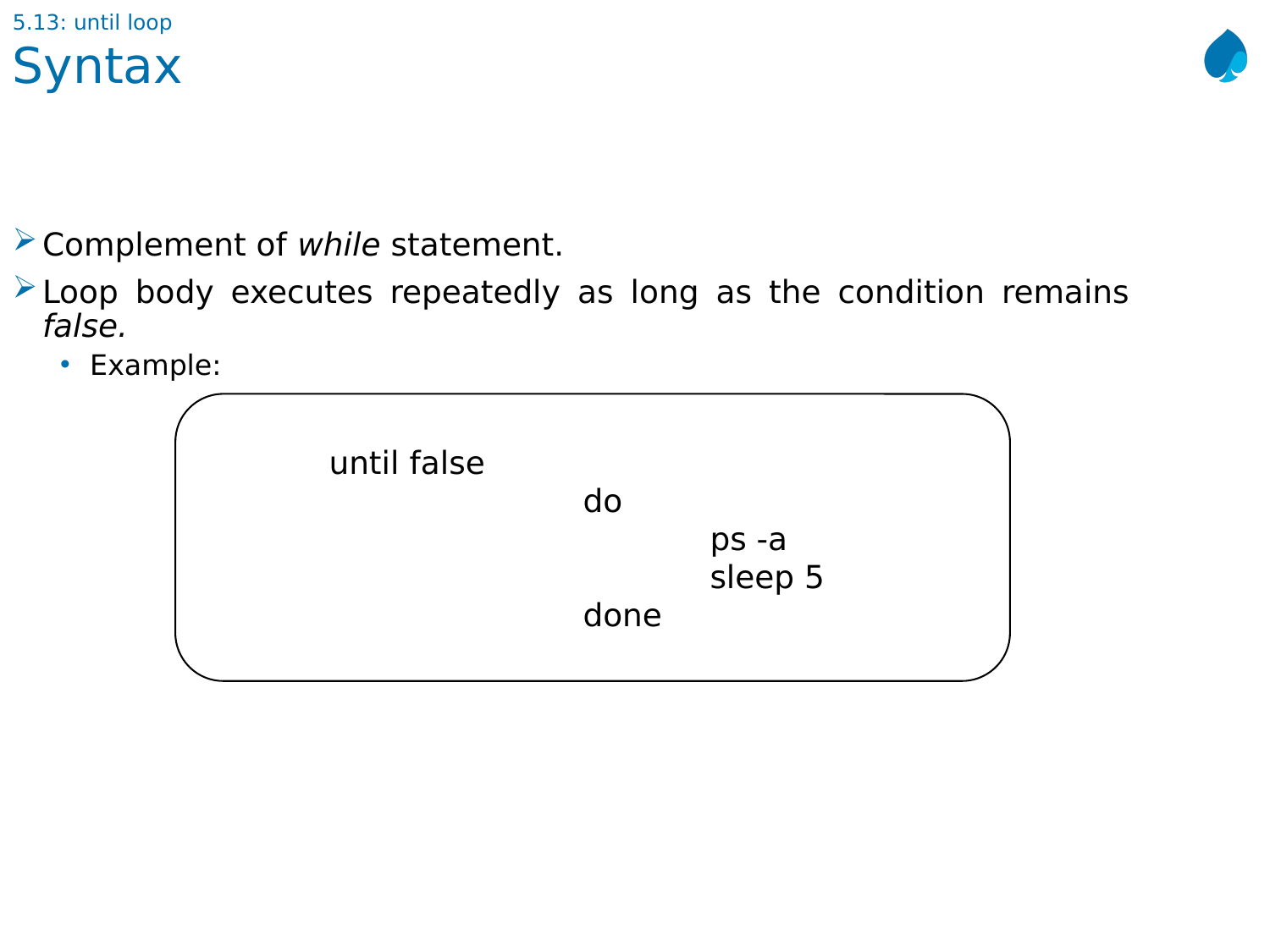

5.13: until loop
Syntax
Complement of while statement.
Loop body executes repeatedly as long as the condition remains false.
Example:

until false
		do
			ps -a
			sleep 5
		done